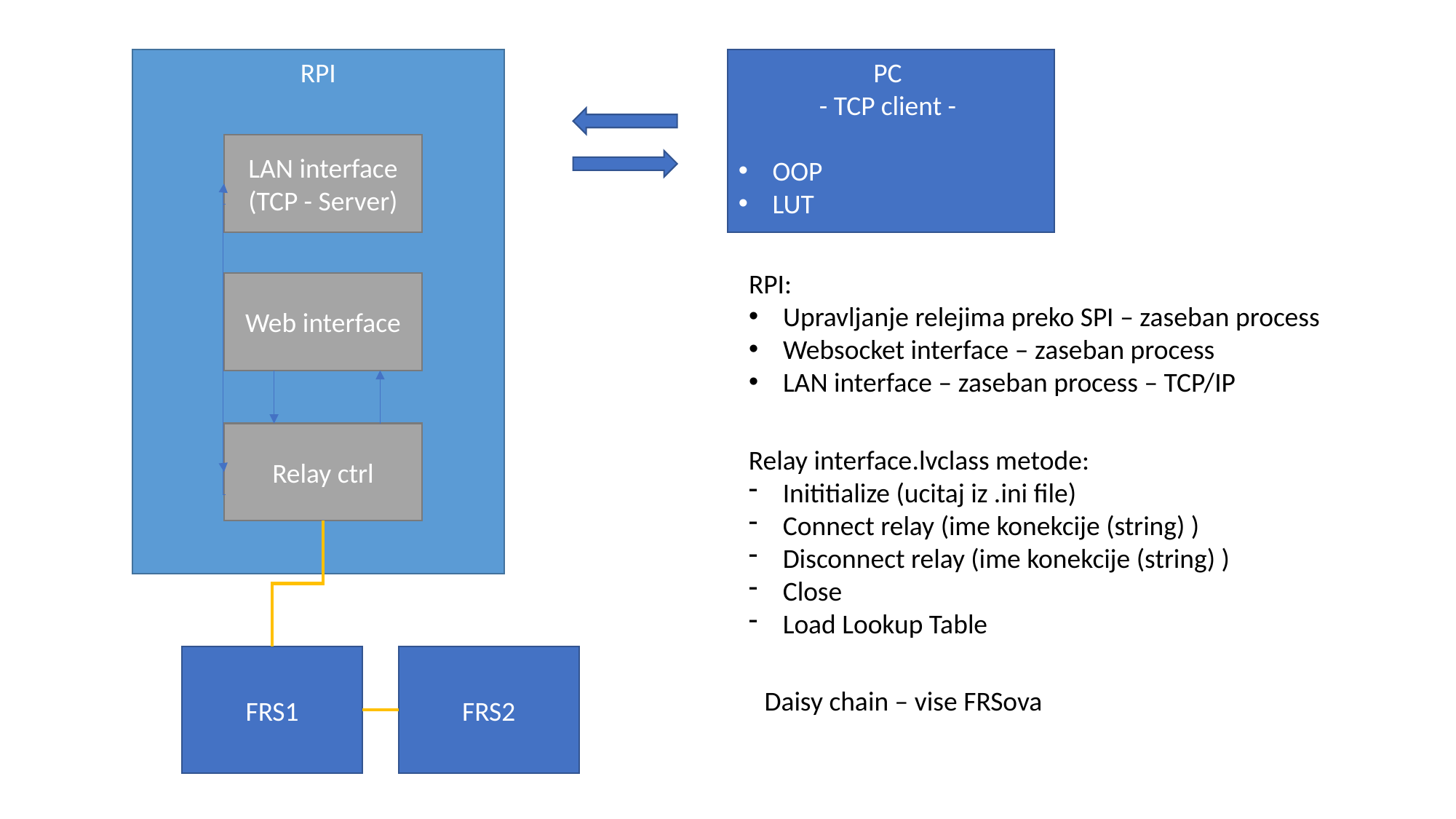

RPI
PC
- TCP client -

OOP
LUT

LAN interface (TCP - Server)

RPI:
Upravljanje relejima preko SPI – zaseban process
Websocket interface – zaseban process
LAN interface – zaseban process – TCP/IP

Web interface
Relay ctrl
Relay interface.lvclass metode:
Inititialize (ucitaj iz .ini file)
Connect relay (ime konekcije (string) )
Disconnect relay (ime konekcije (string) )
Close
Load Lookup Table
FRS1
FRS2
Daisy chain – vise FRSova